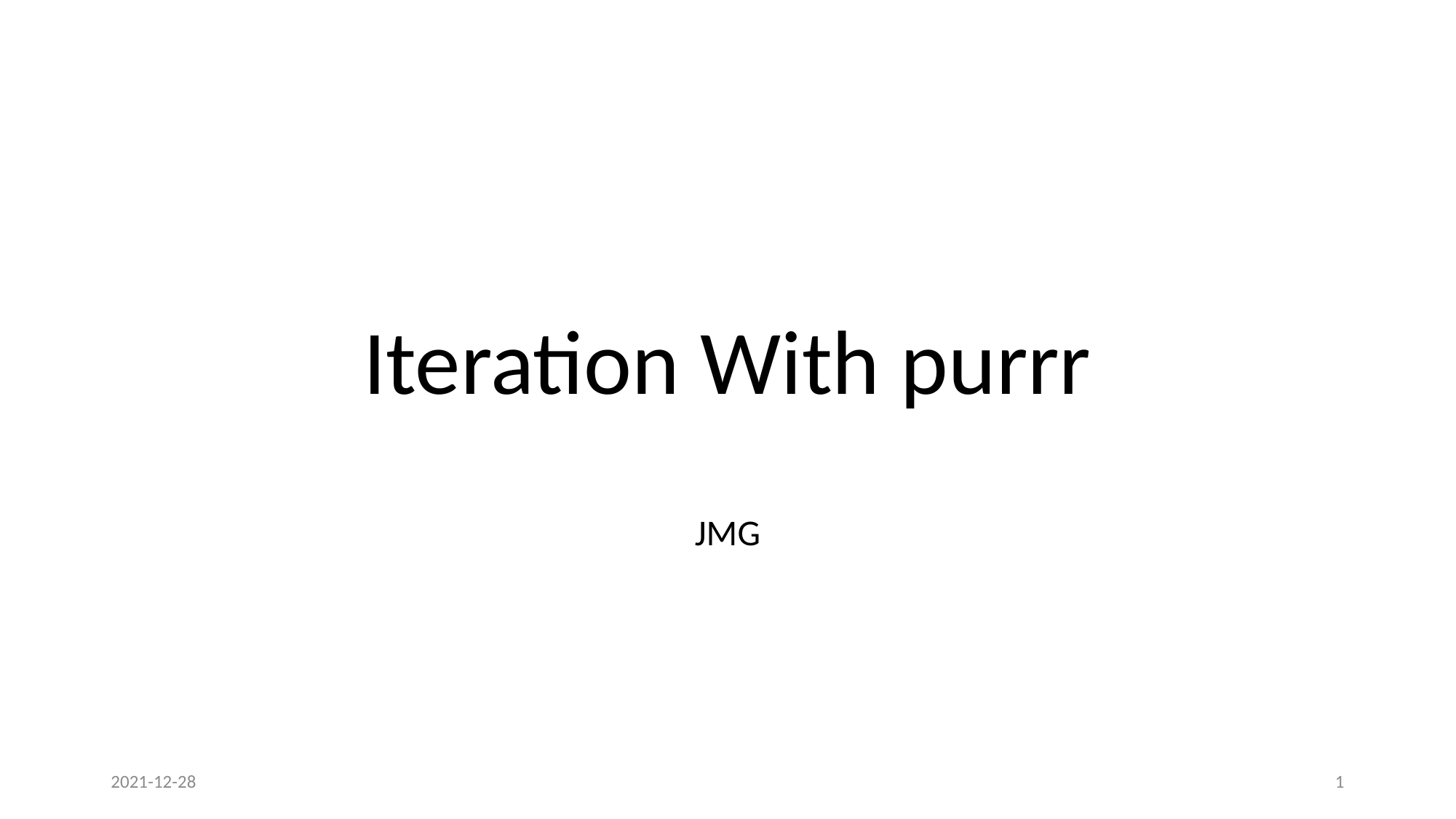

# Iteration With purrr
JMG
2021-12-28
1